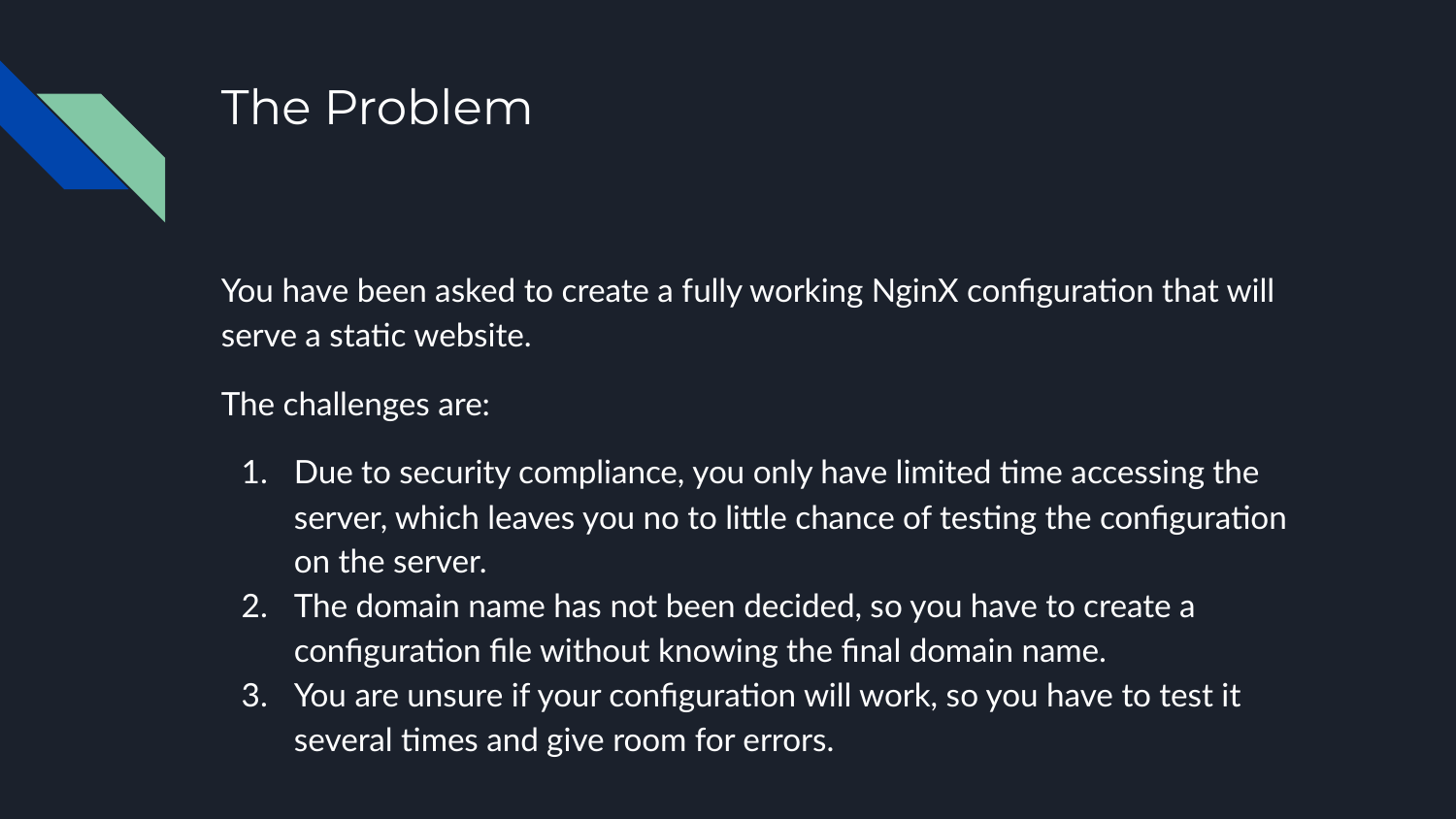

# The Problem
You have been asked to create a fully working NginX configuration that will serve a static website.
The challenges are:
Due to security compliance, you only have limited time accessing the server, which leaves you no to little chance of testing the configuration on the server.
The domain name has not been decided, so you have to create a configuration file without knowing the final domain name.
You are unsure if your configuration will work, so you have to test it several times and give room for errors.